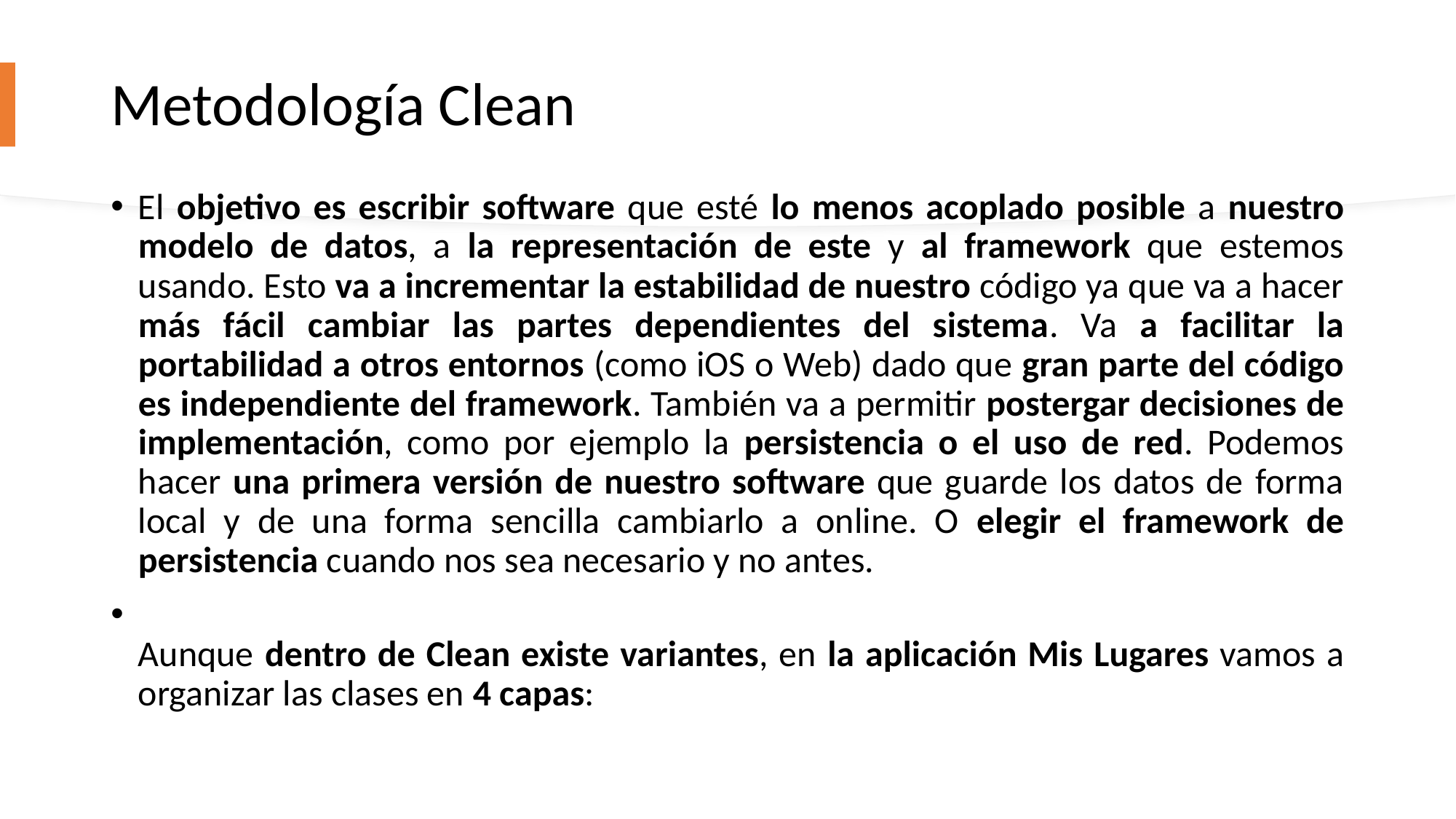

# Metodología Clean

El objetivo es escribir software que esté lo menos acoplado posible a nuestro modelo de datos, a la representación de este y al framework que estemos usando. Esto va a incrementar la estabilidad de nuestro código ya que va a hacer más fácil cambiar las partes dependientes del sistema. Va a facilitar la portabilidad a otros entornos (como iOS o Web) dado que gran parte del código es independiente del framework. También va a permitir postergar decisiones de implementación, como por ejemplo la persistencia o el uso de red. Podemos hacer una primera versión de nuestro software que guarde los datos de forma local y de una forma sencilla cambiarlo a online. O elegir el framework de persistencia cuando nos sea necesario y no antes.
Aunque dentro de Clean existe variantes, en la aplicación Mis Lugares vamos a organizar las clases en 4 capas: